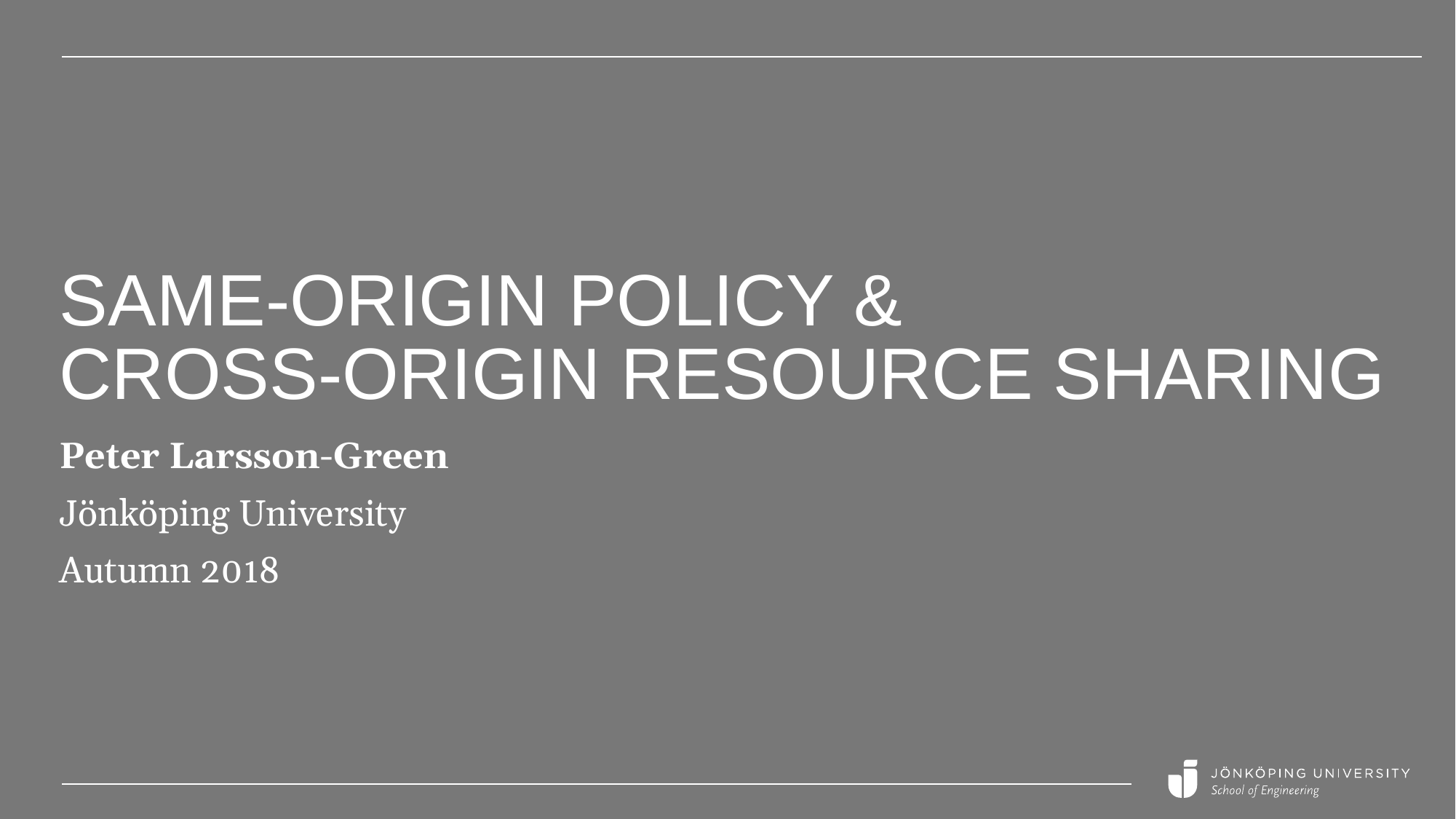

# Same-origin policy & Cross-origin Resource Sharing
Peter Larsson-Green
Jönköping University
Autumn 2018